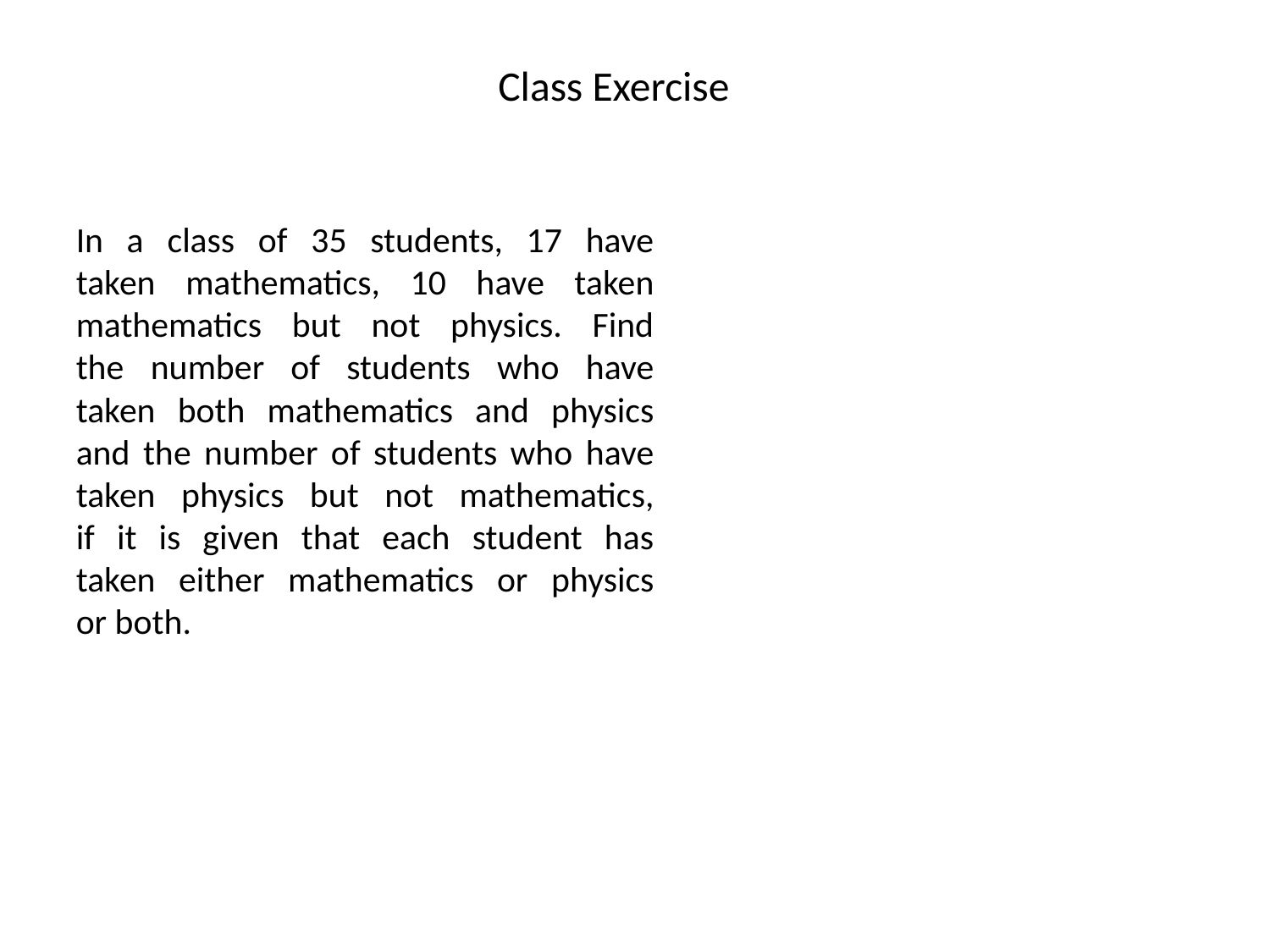

# Class Exercise
In a class of 35 students, 17 have
taken mathematics, 10 have taken
mathematics but not physics. Find
the number of students who have
taken both mathematics and physics
and the number of students who have
taken physics but not mathematics,
if it is given that each student has
taken either mathematics or physics
or both.